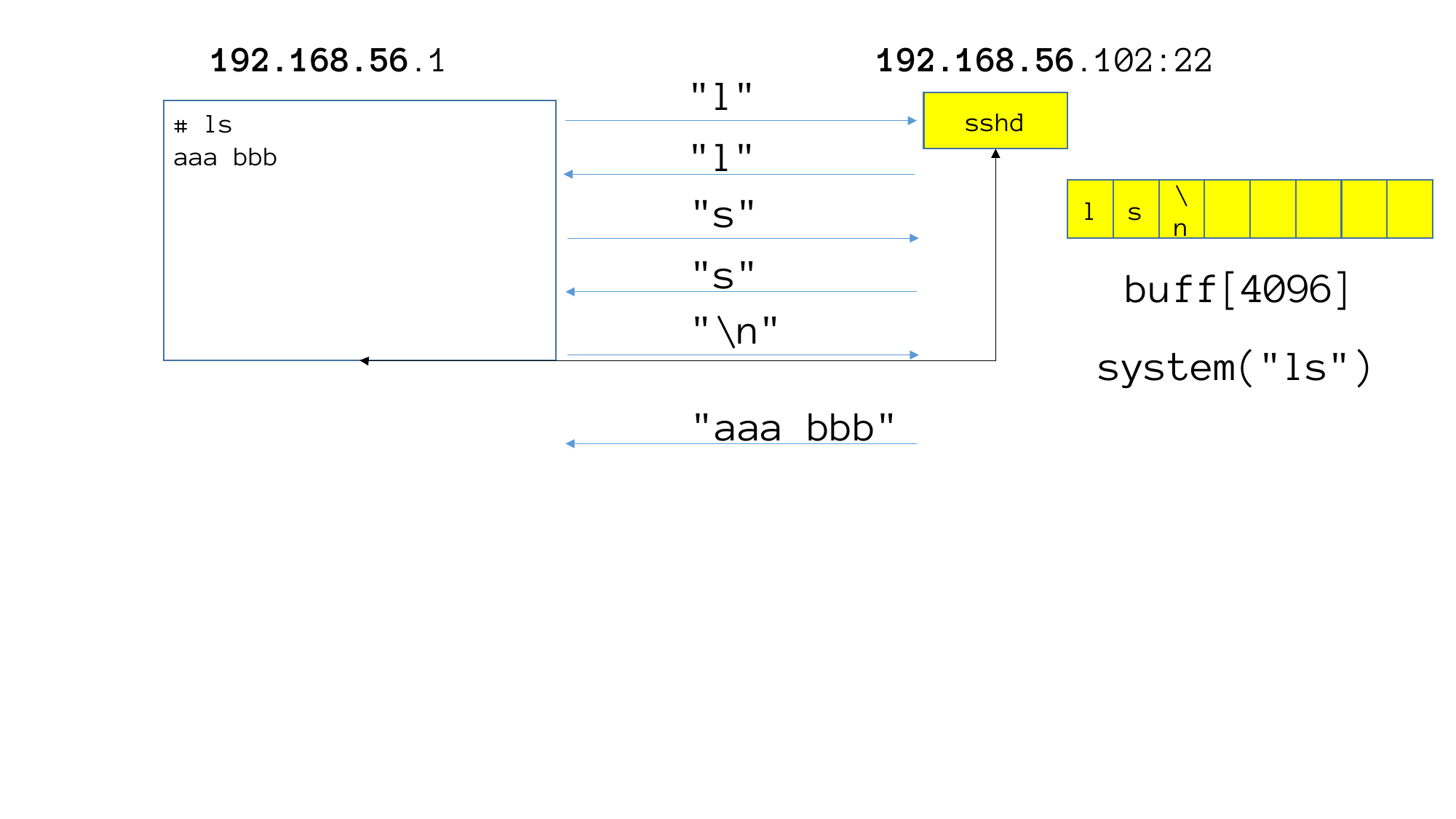

192.168.56.102:22
192.168.56.1
"l"
sshd
# ls
aaa bbb
"l"

\n
s
"s"
l
"s"
buff[4096]
"\n"
system("ls")
"aaa bbb"